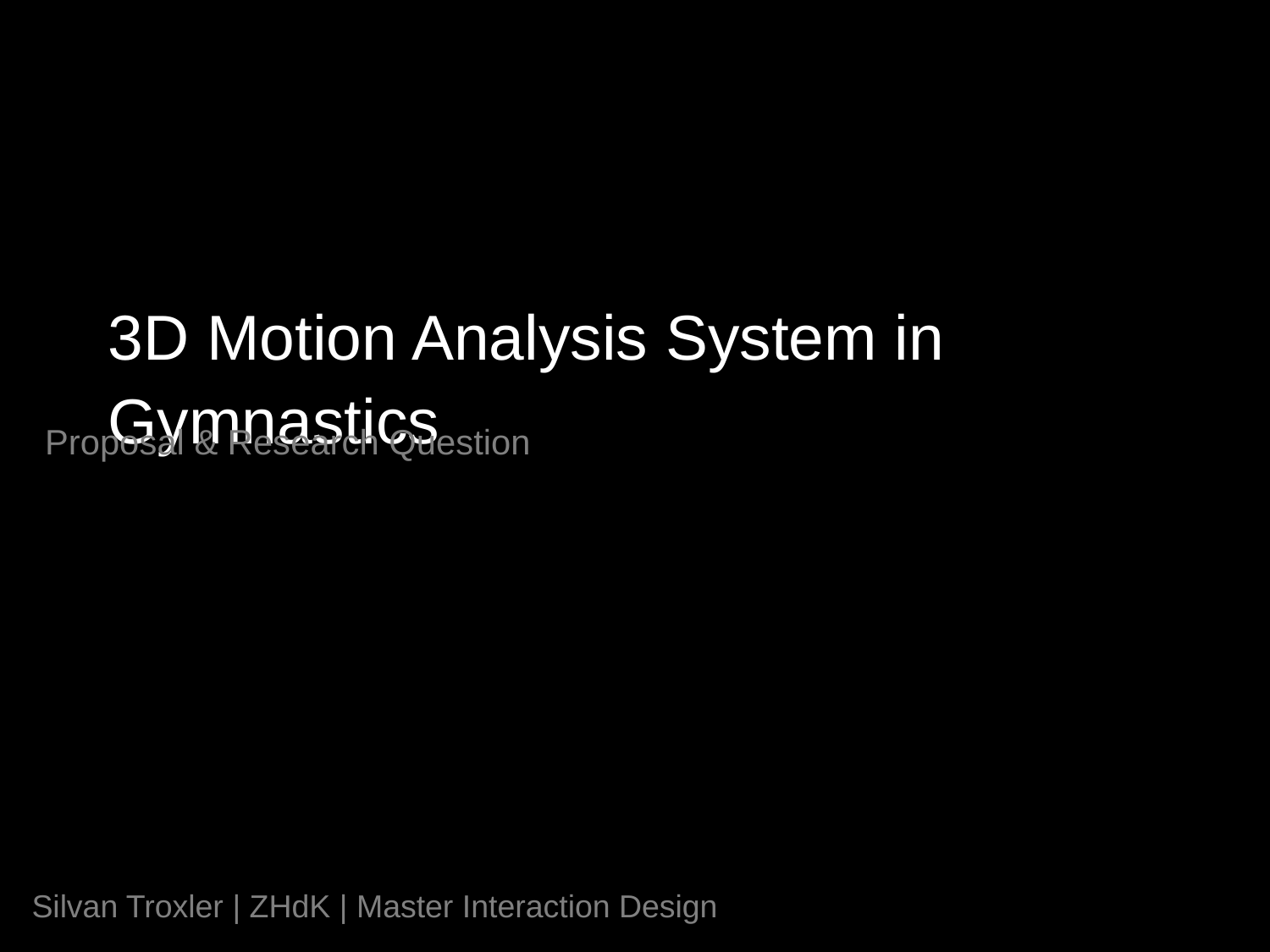

# 3D Motion Analysis System in Gymnastics
Proposal & Research Question

Silvan Troxler | ZHdK | Master Interaction Design